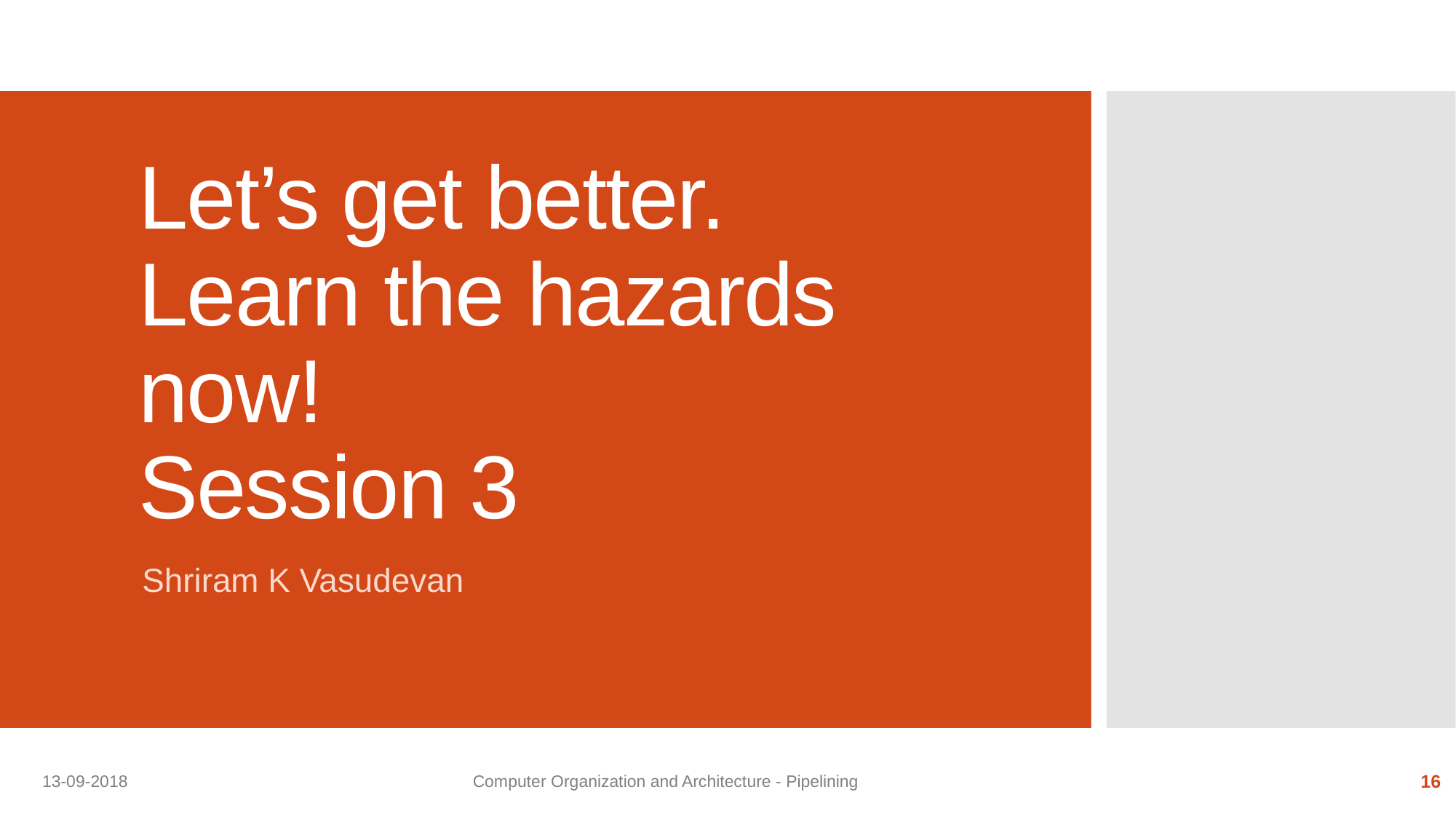

# Let’s get better. Learn the hazards now! Session 3
Shriram K Vasudevan
13-09-2018
Computer Organization and Architecture - Pipelining
16